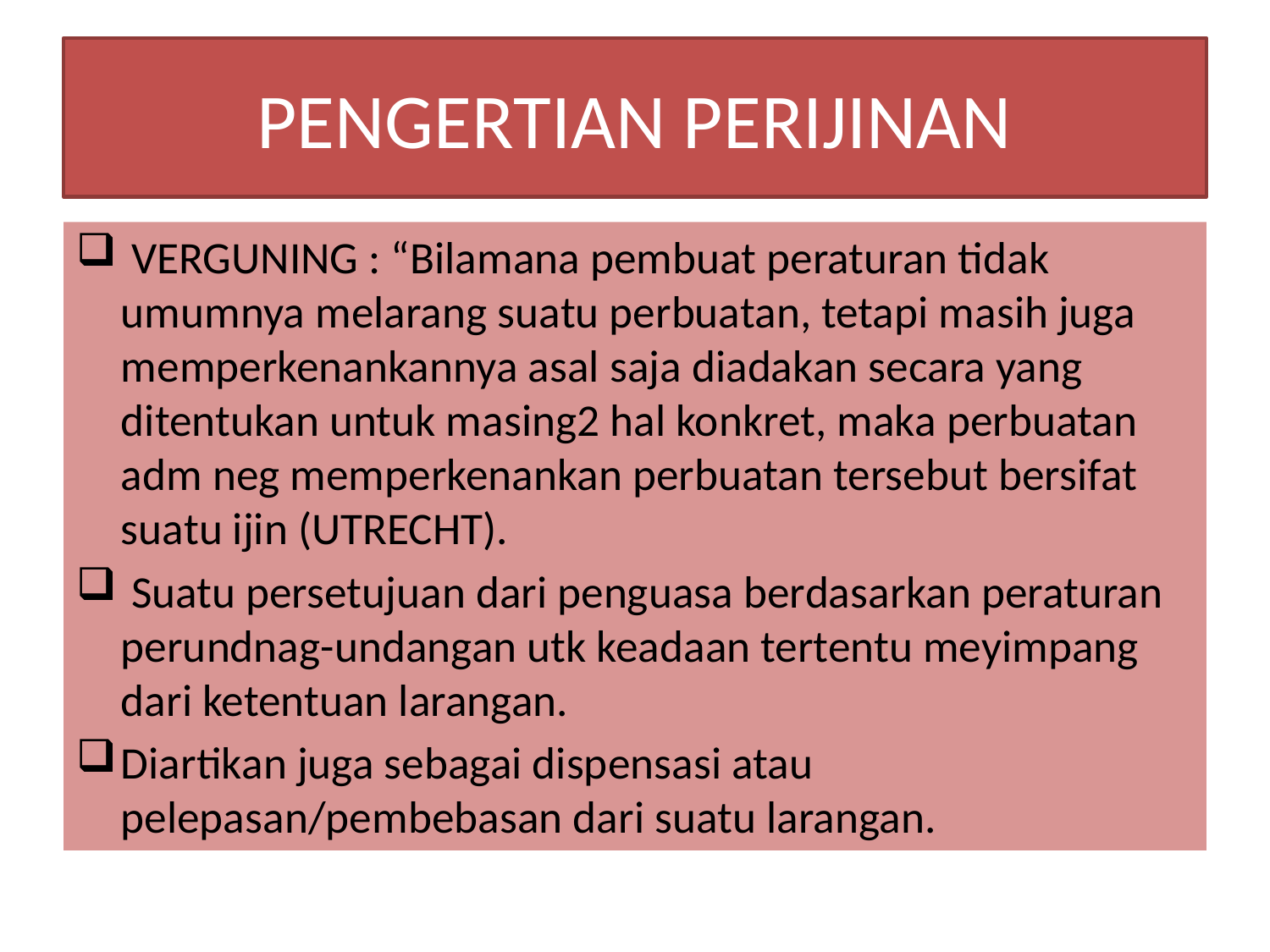

# PENGERTIAN PERIJINAN
 VERGUNING : “Bilamana pembuat peraturan tidak umumnya melarang suatu perbuatan, tetapi masih juga memperkenankannya asal saja diadakan secara yang ditentukan untuk masing2 hal konkret, maka perbuatan adm neg memperkenankan perbuatan tersebut bersifat suatu ijin (UTRECHT).
 Suatu persetujuan dari penguasa berdasarkan peraturan perundnag-undangan utk keadaan tertentu meyimpang dari ketentuan larangan.
Diartikan juga sebagai dispensasi atau pelepasan/pembebasan dari suatu larangan.